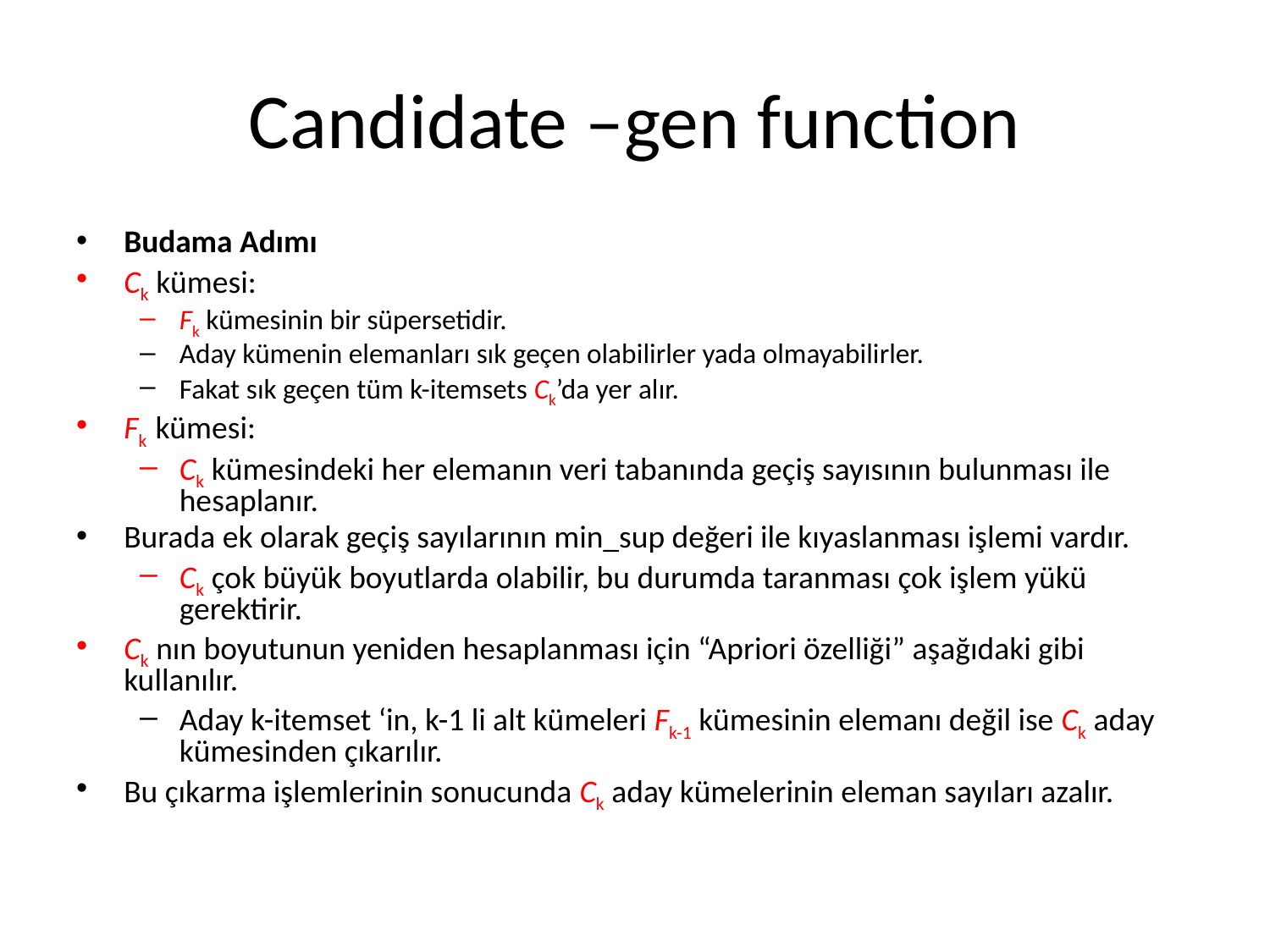

# Candidate –gen function
Budama Adımı
Ck kümesi:
Fk kümesinin bir süpersetidir.
Aday kümenin elemanları sık geçen olabilirler yada olmayabilirler.
Fakat sık geçen tüm k-itemsets Ck’da yer alır.
Fk  kümesi:
Ck kümesindeki her elemanın veri tabanında geçiş sayısının bulunması ile hesaplanır.
Burada ek olarak geçiş sayılarının min_sup değeri ile kıyaslanması işlemi vardır.
Ck çok büyük boyutlarda olabilir, bu durumda taranması çok işlem yükü gerektirir.
Ck nın boyutunun yeniden hesaplanması için “Apriori özelliği” aşağıdaki gibi kullanılır.
Aday k-itemset ‘in, k-1 li alt kümeleri Fk-1 kümesinin elemanı değil ise Ck aday kümesinden çıkarılır.
Bu çıkarma işlemlerinin sonucunda Ck aday kümelerinin eleman sayıları azalır.